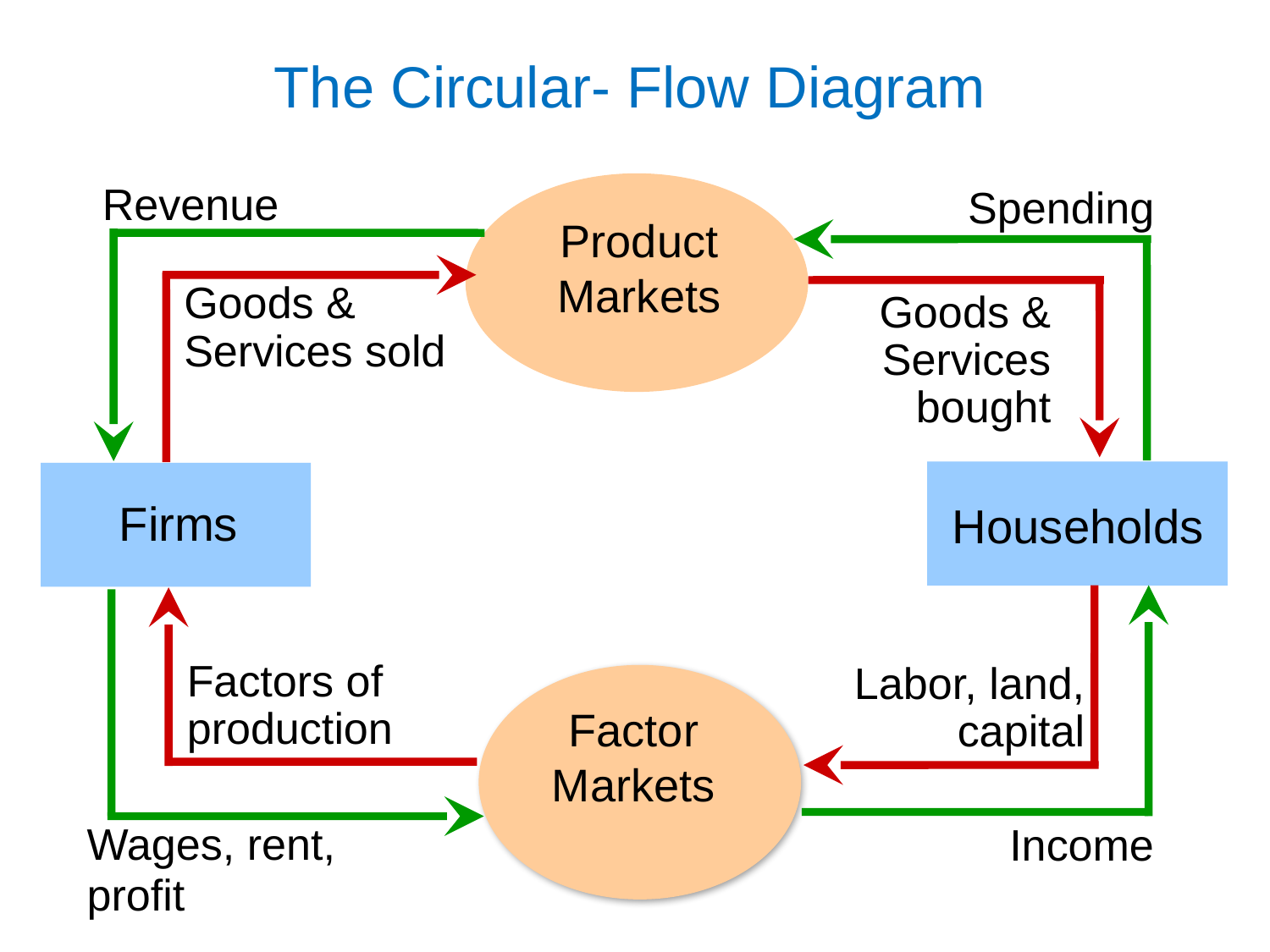

# The Circular- Flow Diagram

Revenue

Product Markets
          Spending

Goods & Services sold

Goods & Services bought

Households

Firms

            Income

Labor, land, capital

Factors of production

Wages, rent, profit

Factor Markets